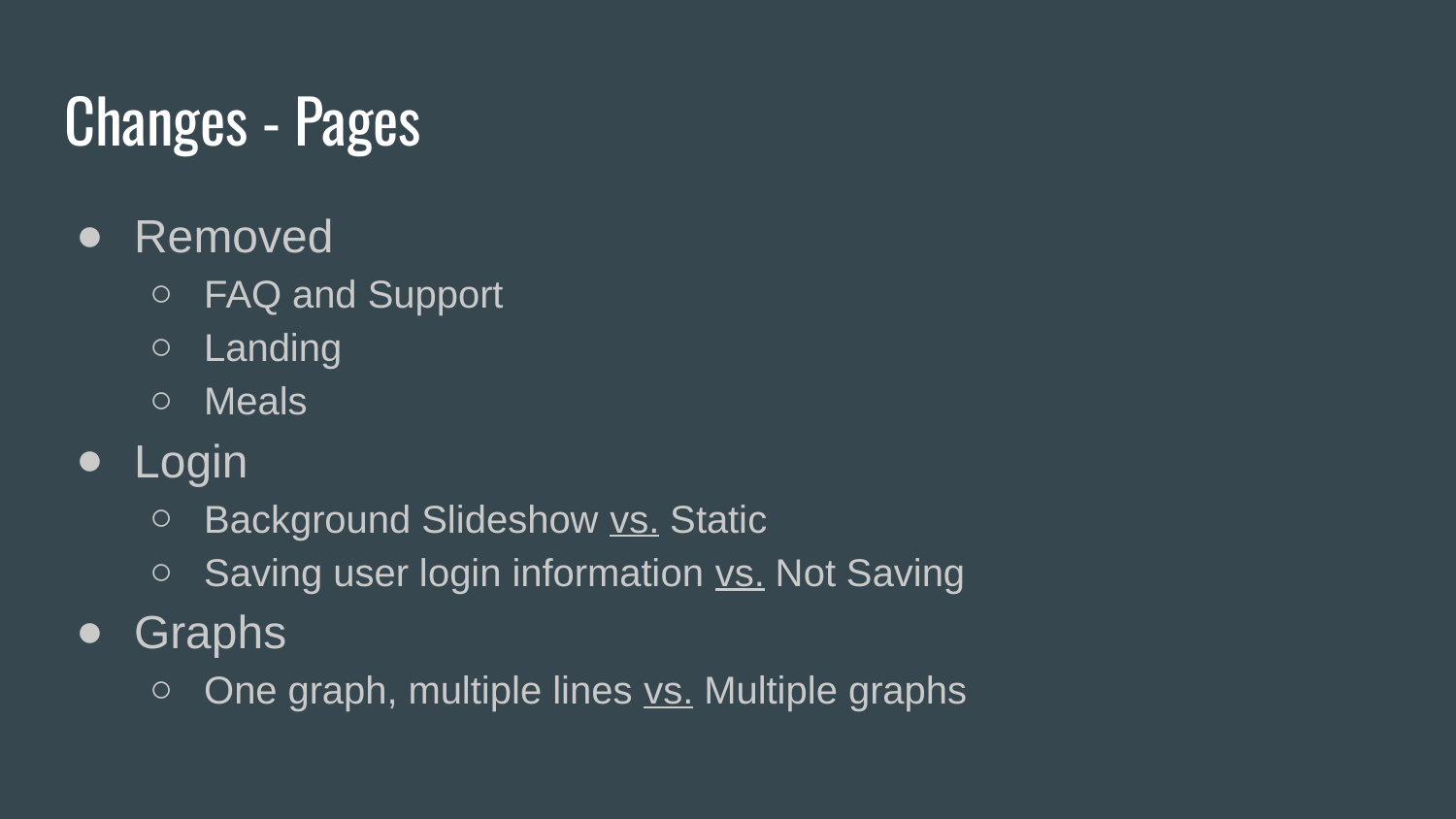

# Changes - Pages
Removed
FAQ and Support
Landing
Meals
Login
Background Slideshow vs. Static
Saving user login information vs. Not Saving
Graphs
One graph, multiple lines vs. Multiple graphs